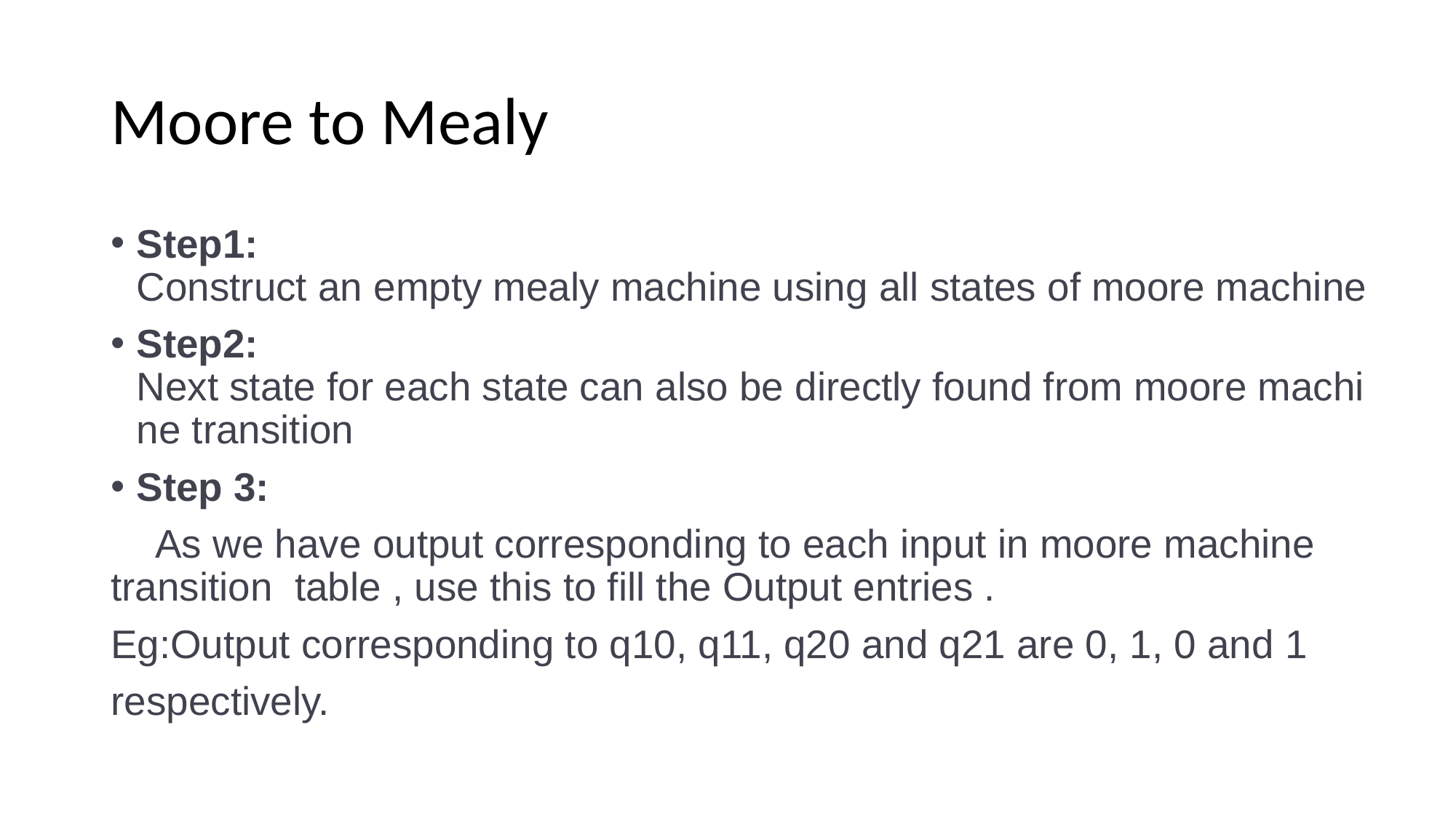

# Moore to Mealy
Step1: Construct an empty mealy machine using all states of moore machine
Step2: Next state for each state can also be directly found from moore machine transition
Step 3:
    As we have output corresponding to each input in moore machine transition  table , use this to fill the Output entries .
Eg:Output corresponding to q10, q11, q20 and q21 are 0, 1, 0 and 1
respectively.